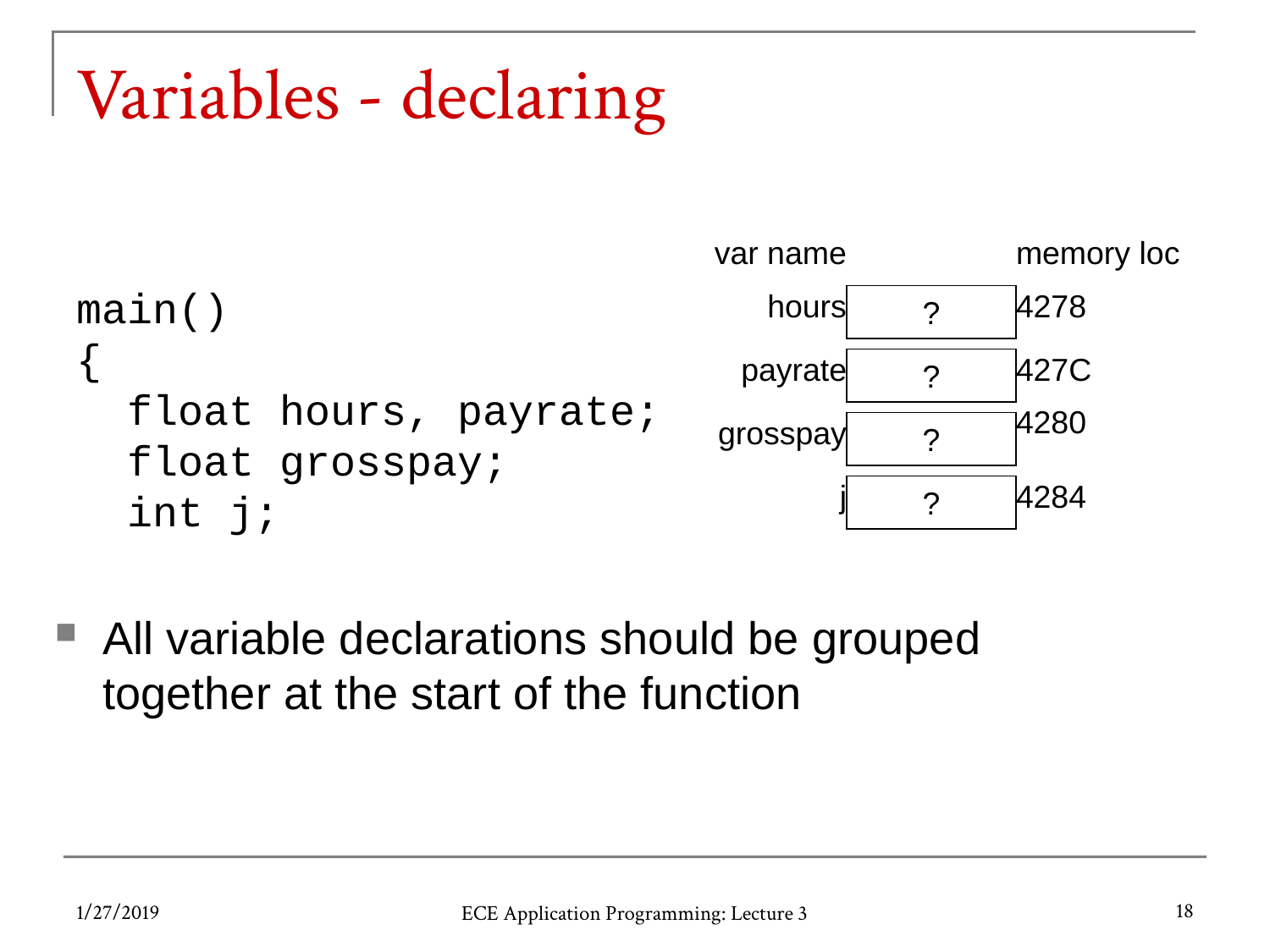

# Variables - declaring
var name
memory loc
main()
{
  float hours, payrate;
  float grosspay;
  int j;
hours
?
4278
payrate
?
427C
4280
grosspay
?
j
?
4284
All variable declarations should be grouped together at the start of the function
1/27/2019
18
ECE Application Programming: Lecture 3